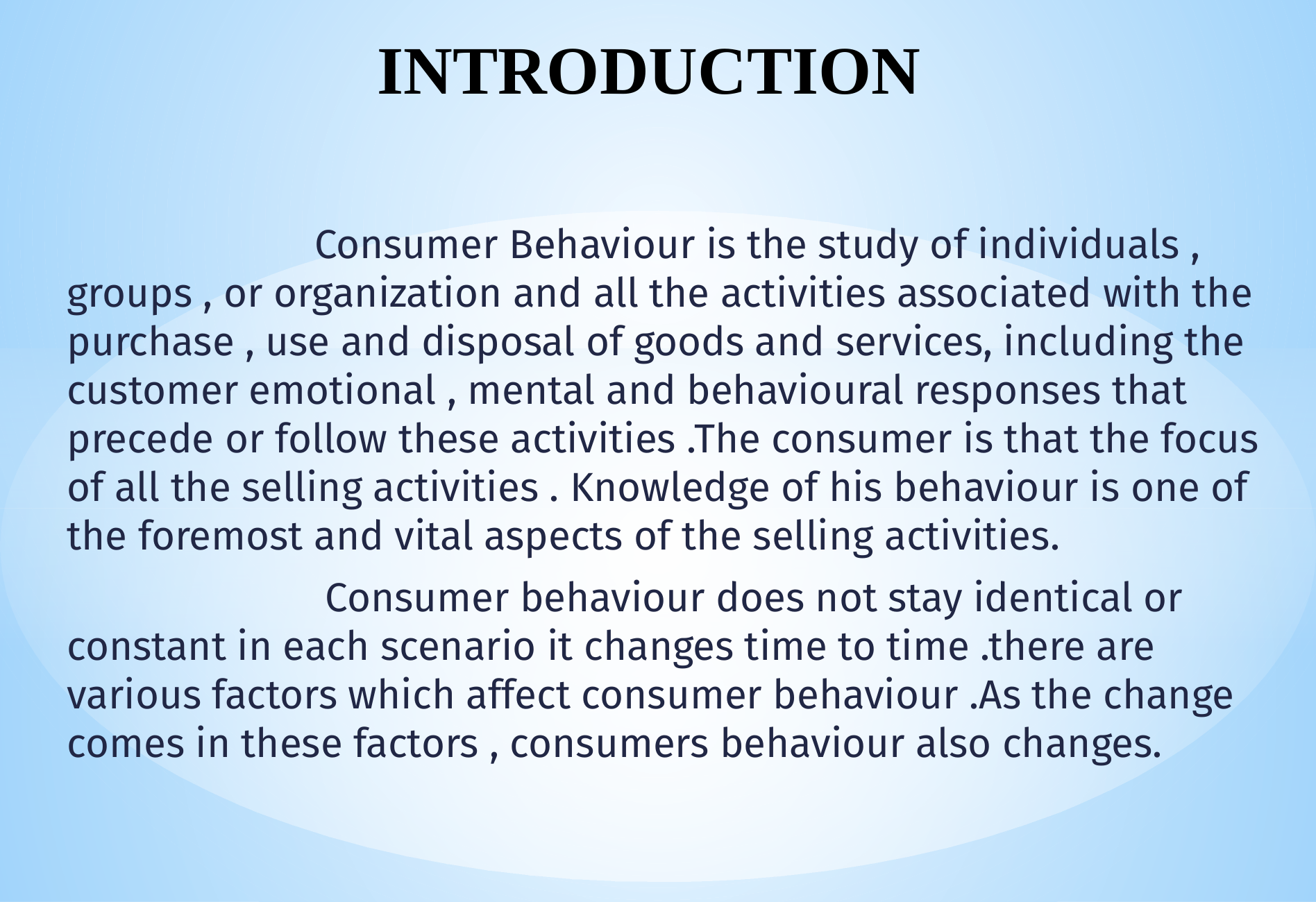

# INTRODUCTION

                       Consumer Behaviour is the study of individuals , groups , or organization and all the activities associated with the purchase , use and disposal of goods and services, including the customer emotional , mental and behavioural responses that precede or follow these activities .The consumer is that the focus of all the selling activities . Knowledge of his behaviour is one of the foremost and vital aspects of the selling activities.
                        Consumer behaviour does not stay identical or constant in each scenario it changes time to time .there are various factors which affect consumer behaviour .As the change comes in these factors , consumers behaviour also changes.